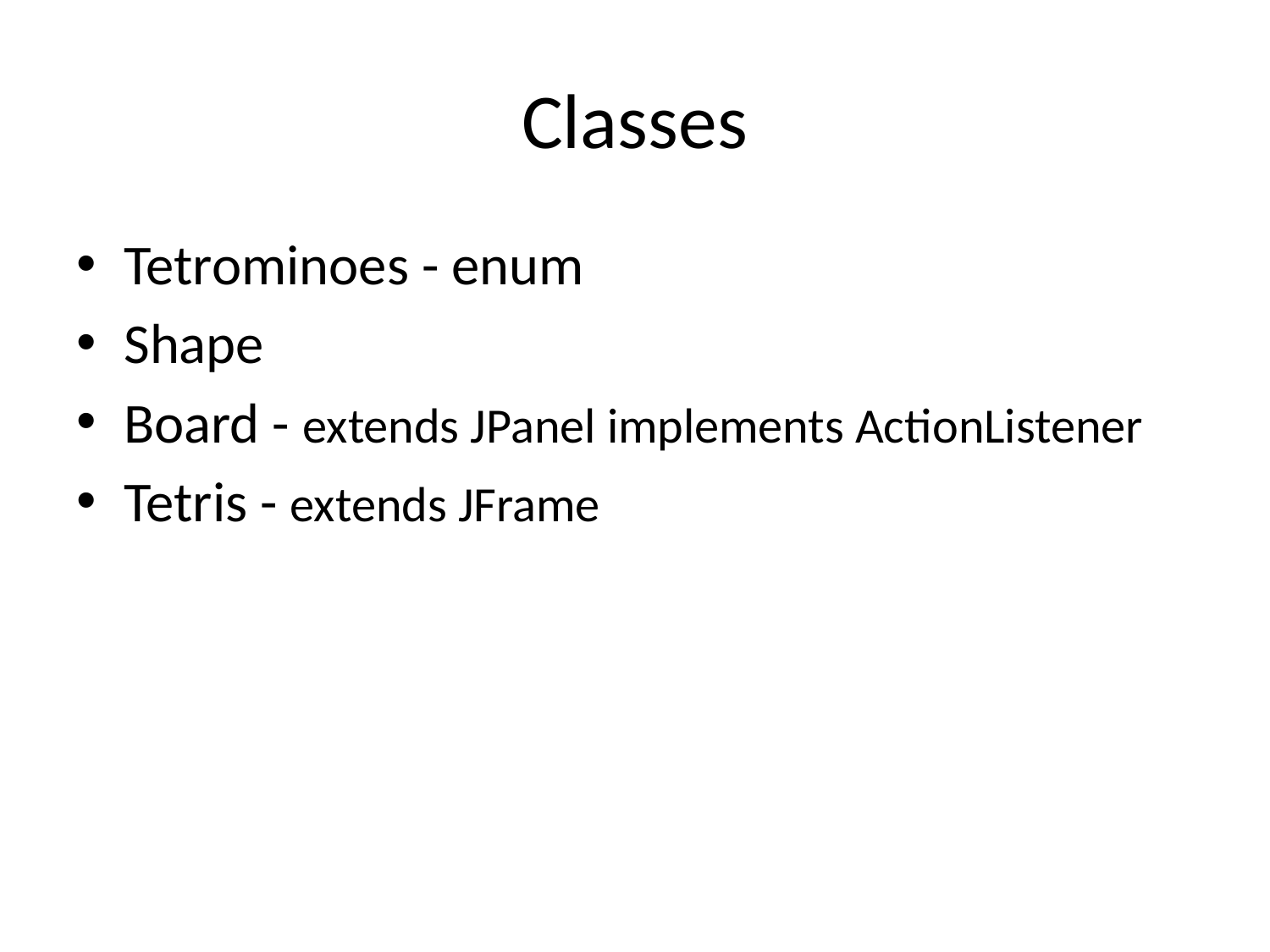

# Classes
Tetrominoes - enum
Shape
Board - extends JPanel implements ActionListener
Tetris - extends JFrame